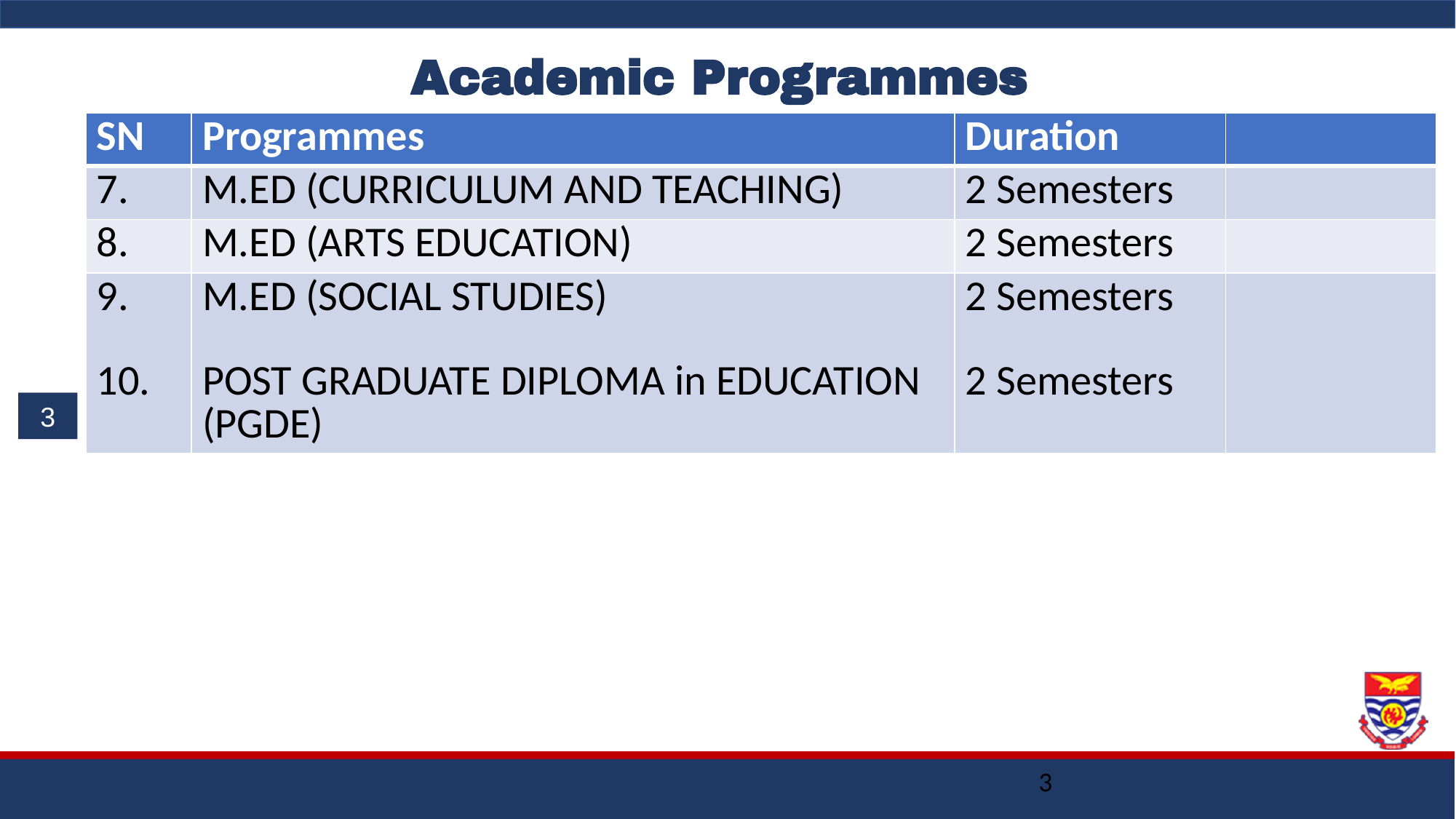

# Academic Programmes
| SN | Programmes | Duration |  |
| --- | --- | --- | --- |
| 7. | M.ED (CURRICULUM AND TEACHING) | 2 Semesters |  |
| 8. | M.ED (ARTS EDUCATION) | 2 Semesters |  |
| 9. 10. | M.ED (SOCIAL STUDIES) POST GRADUATE DIPLOMA in EDUCATION (PGDE) | 2 Semesters 2 Semesters |  |
3